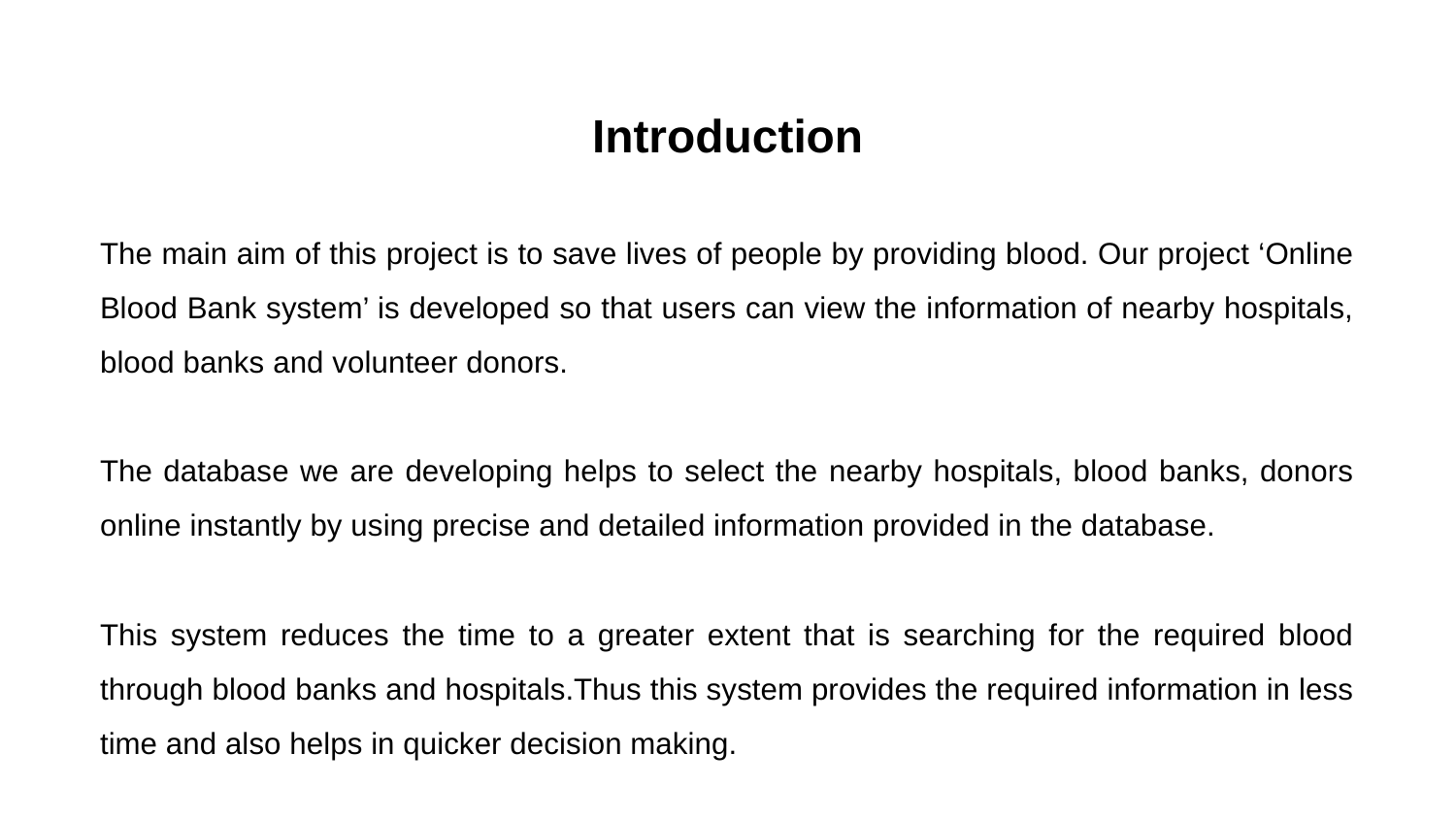

Introduction

The main aim of this project is to save lives of people by providing blood. Our project ‘Online Blood Bank system’ is developed so that users can view the information of nearby hospitals, blood banks and volunteer donors.

The database we are developing helps to select the nearby hospitals, blood banks, donors online instantly by using precise and detailed information provided in the database.

This system reduces the time to a greater extent that is searching for the required blood through blood banks and hospitals.Thus this system provides the required information in less time and also helps in quicker decision making.